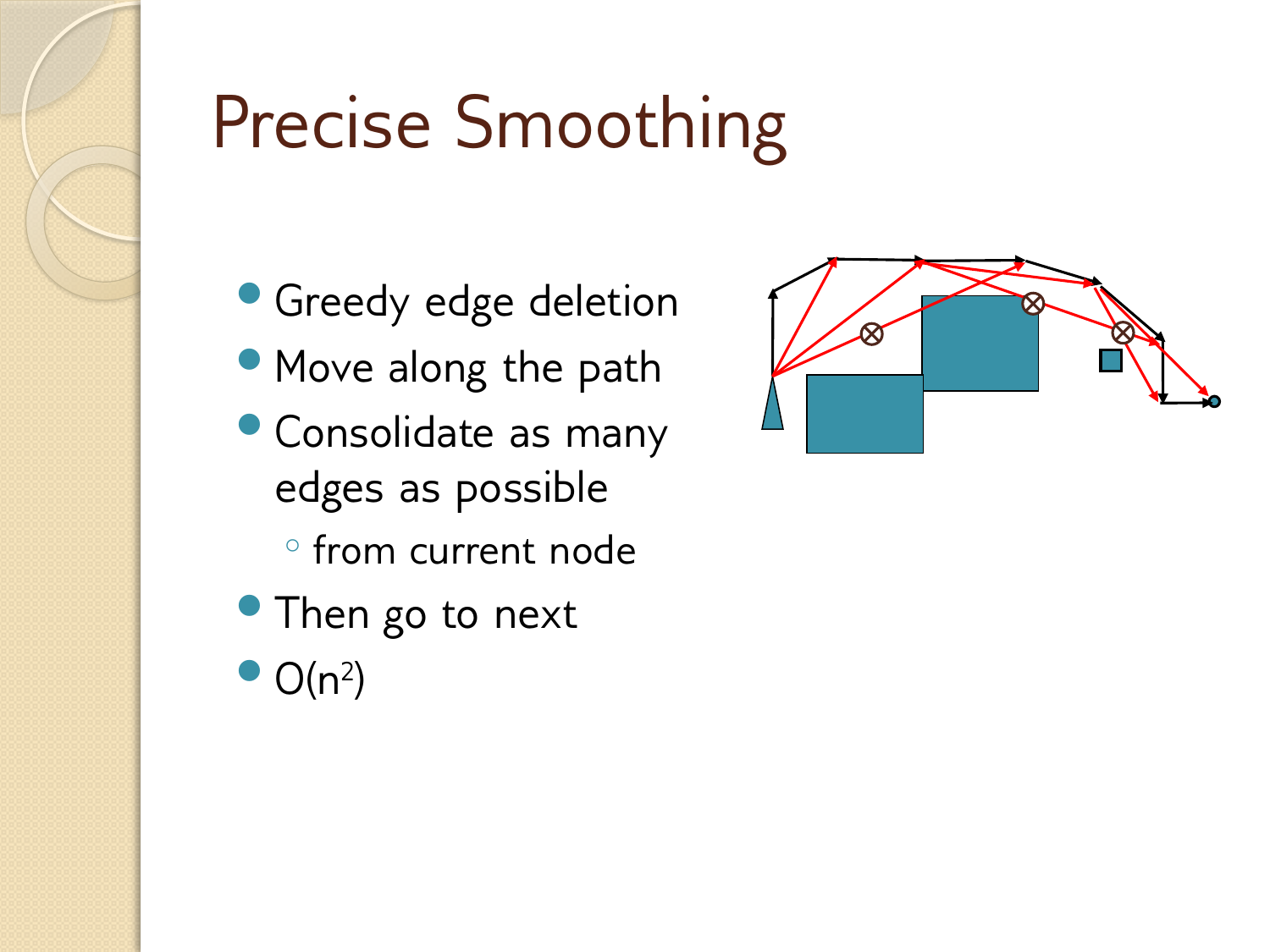

# Precise Smoothing

Greedy edge deletion
Move along the path
Consolidate as many edges as possible
from current node
Then go to next
O(n2)